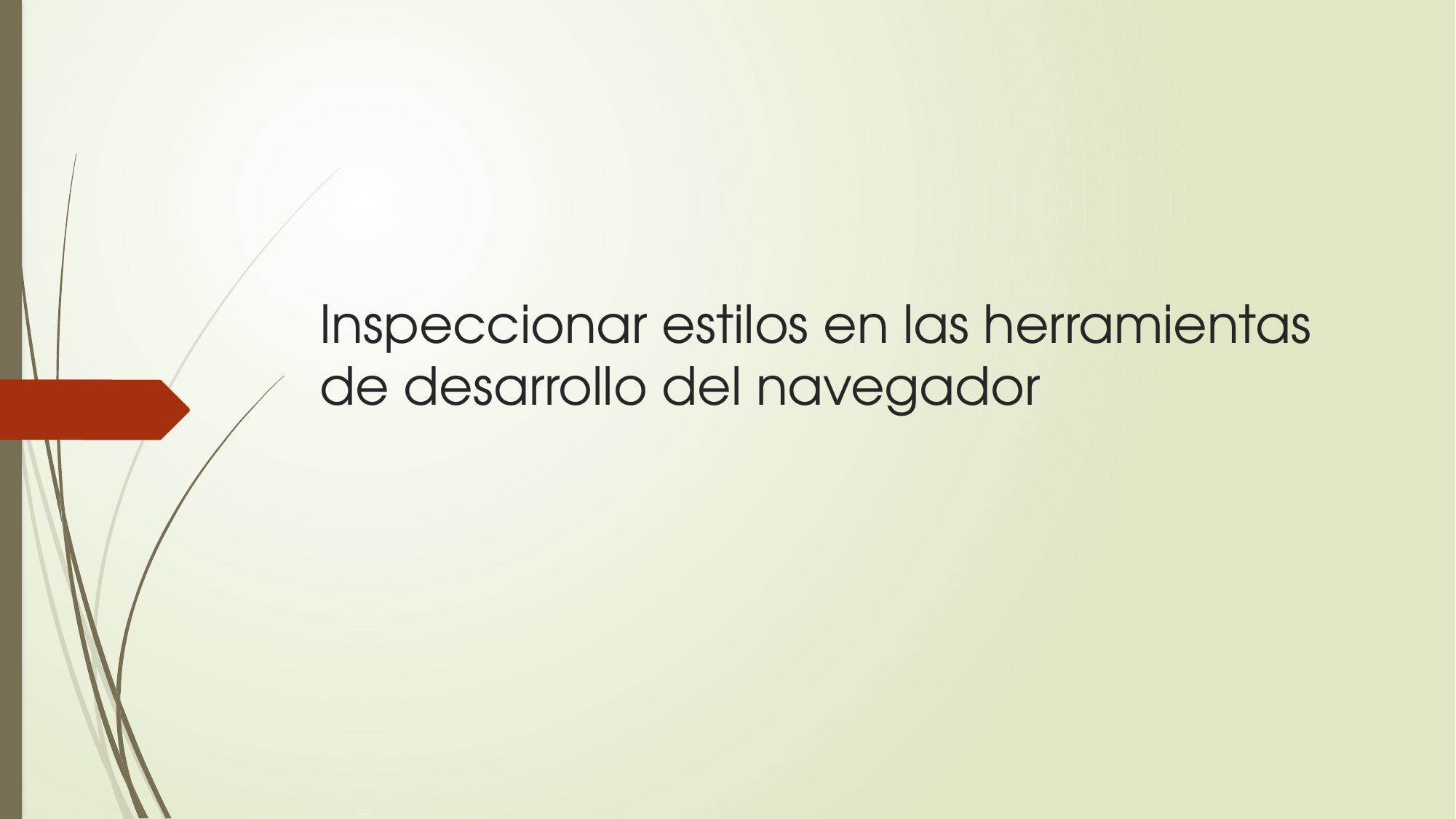

# Inspeccionar estilos en las herramientas de desarrollo del navegador